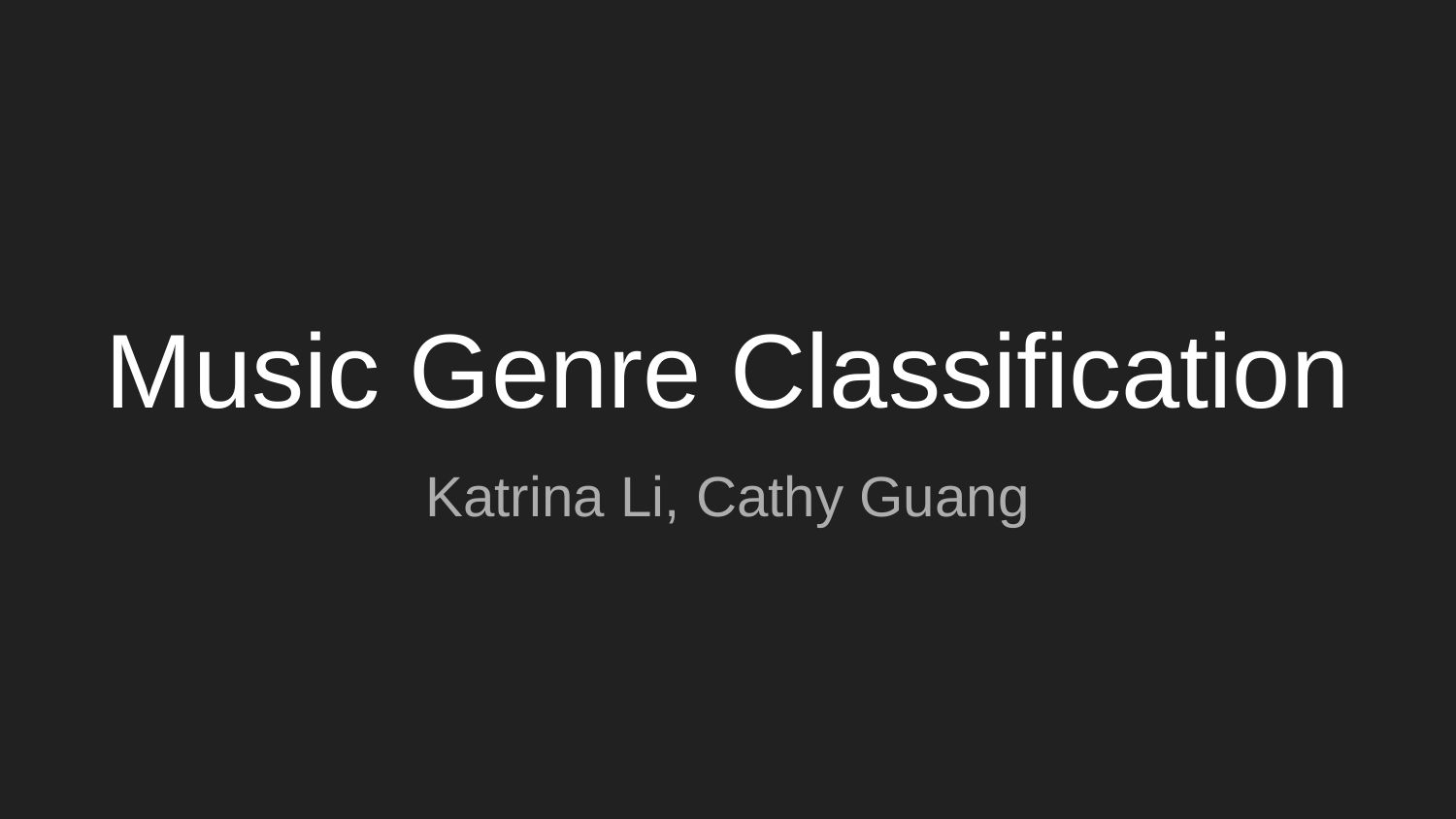

# Music Genre Classification
Katrina Li, Cathy Guang